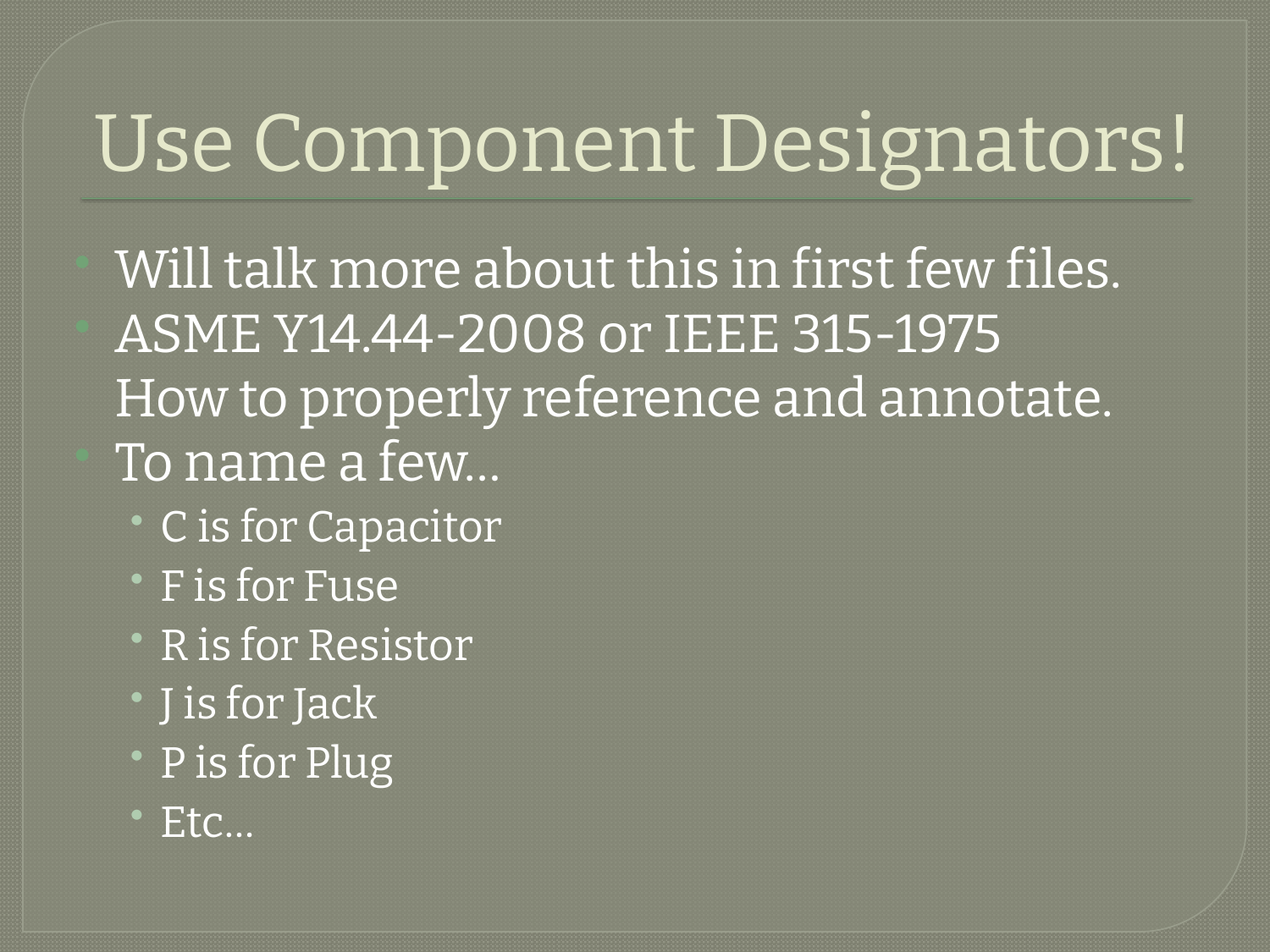

# Use Component Designators!
Will talk more about this in first few files.
ASME Y14.44-2008 or IEEE 315-1975
How to properly reference and annotate.
To name a few…
C is for Capacitor
F is for Fuse
R is for Resistor
J is for Jack
P is for Plug
Etc…